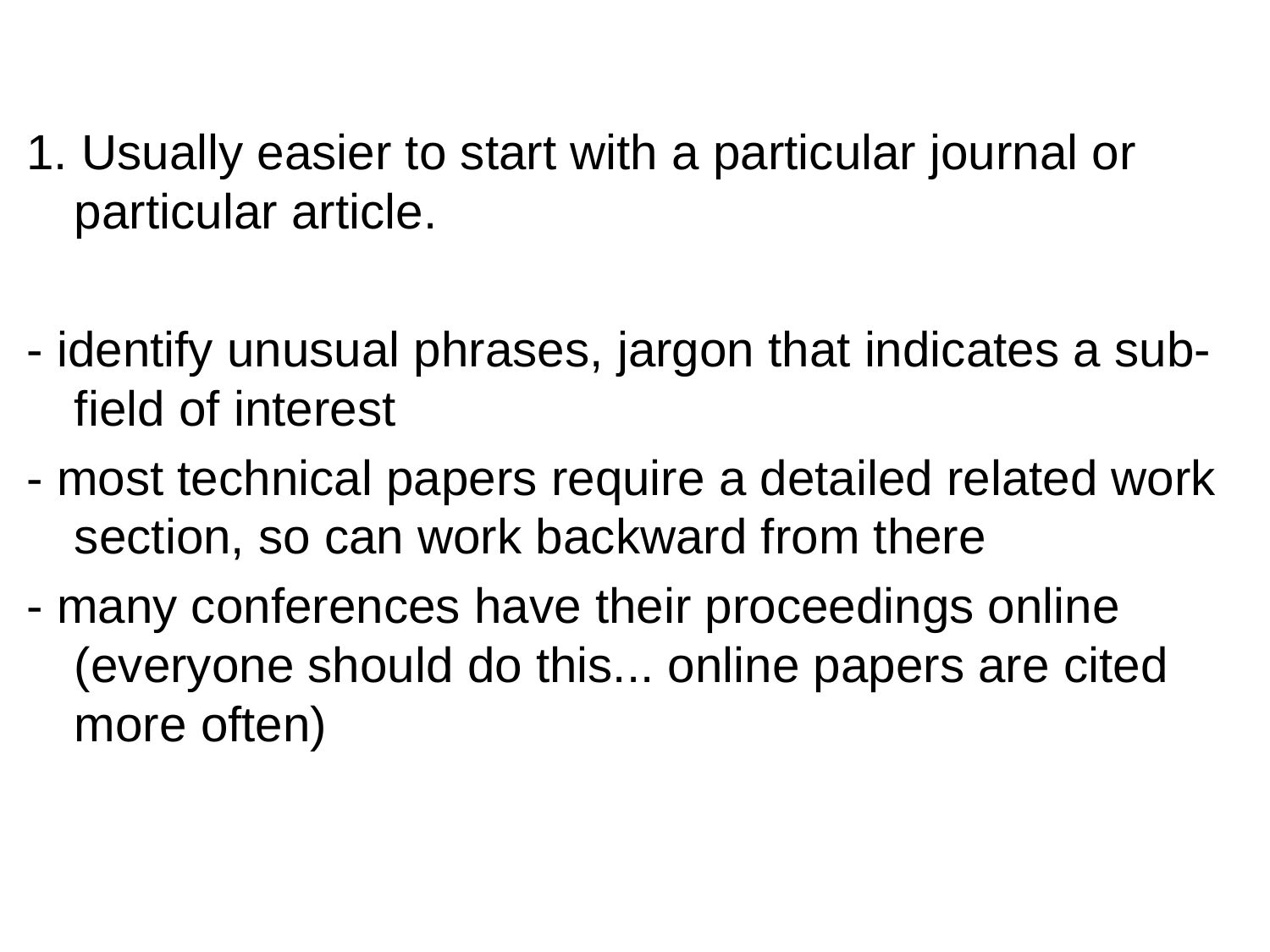

#
1. Usually easier to start with a particular journal or particular article.

- identify unusual phrases, jargon that indicates a sub-field of interest
- most technical papers require a detailed related work section, so can work backward from there
- many conferences have their proceedings online (everyone should do this... online papers are cited more often)